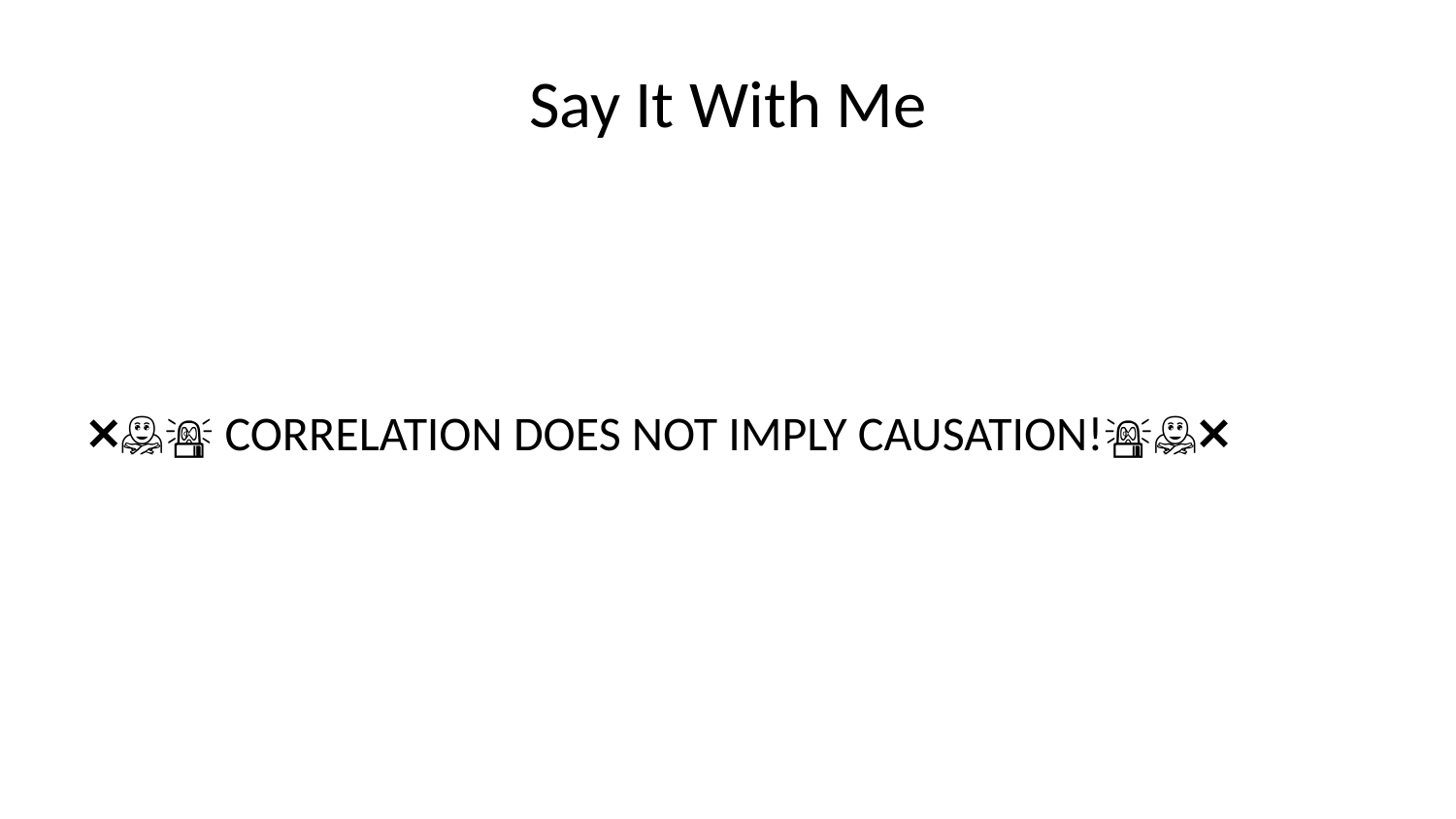

# Say It With Me

❌🙅🚨 CORRELATION DOES NOT IMPLY CAUSATION!🚨🙅❌